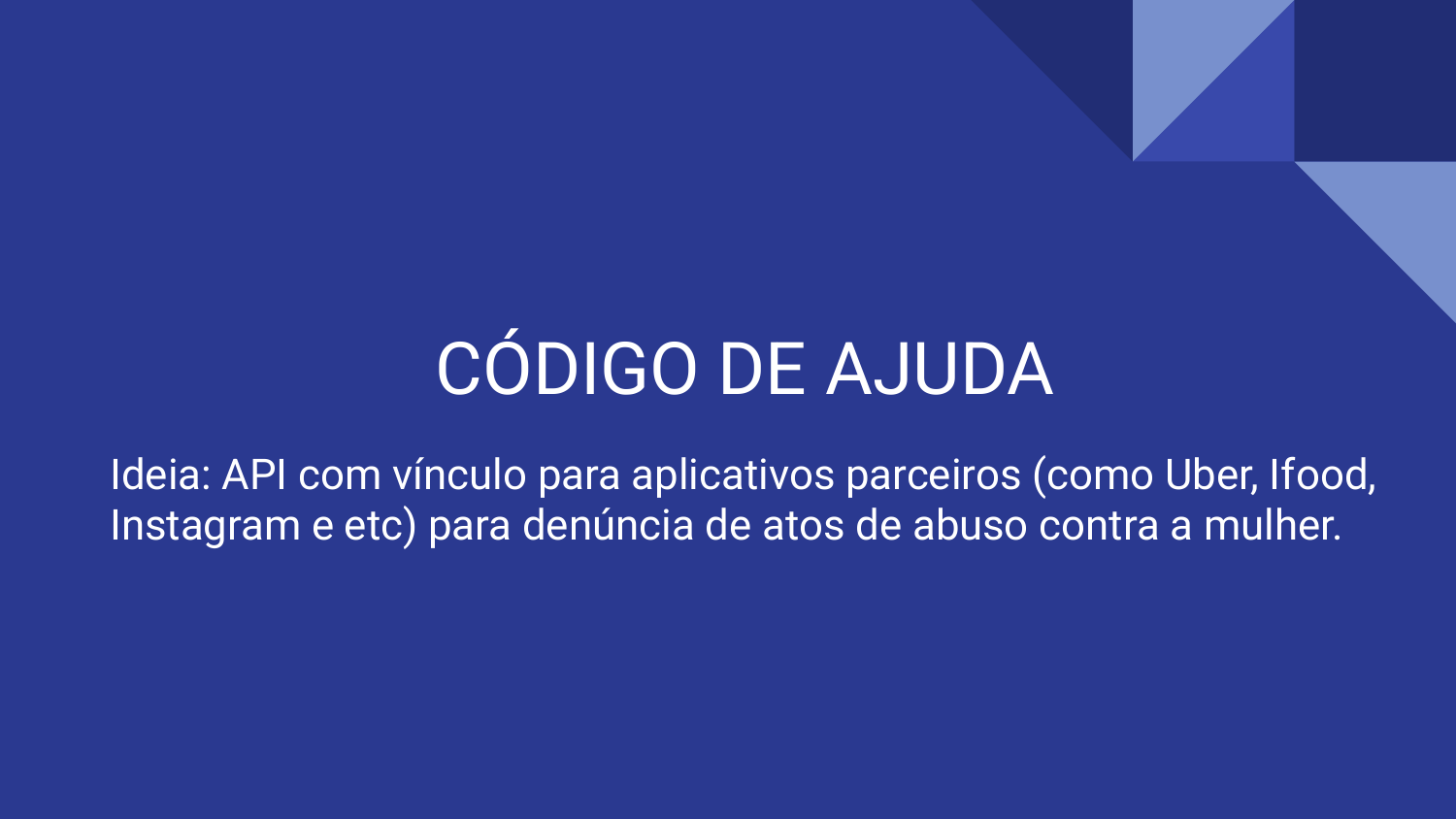

# CÓDIGO DE AJUDA
Ideia: API com vínculo para aplicativos parceiros (como Uber, Ifood, Instagram e etc) para denúncia de atos de abuso contra a mulher.